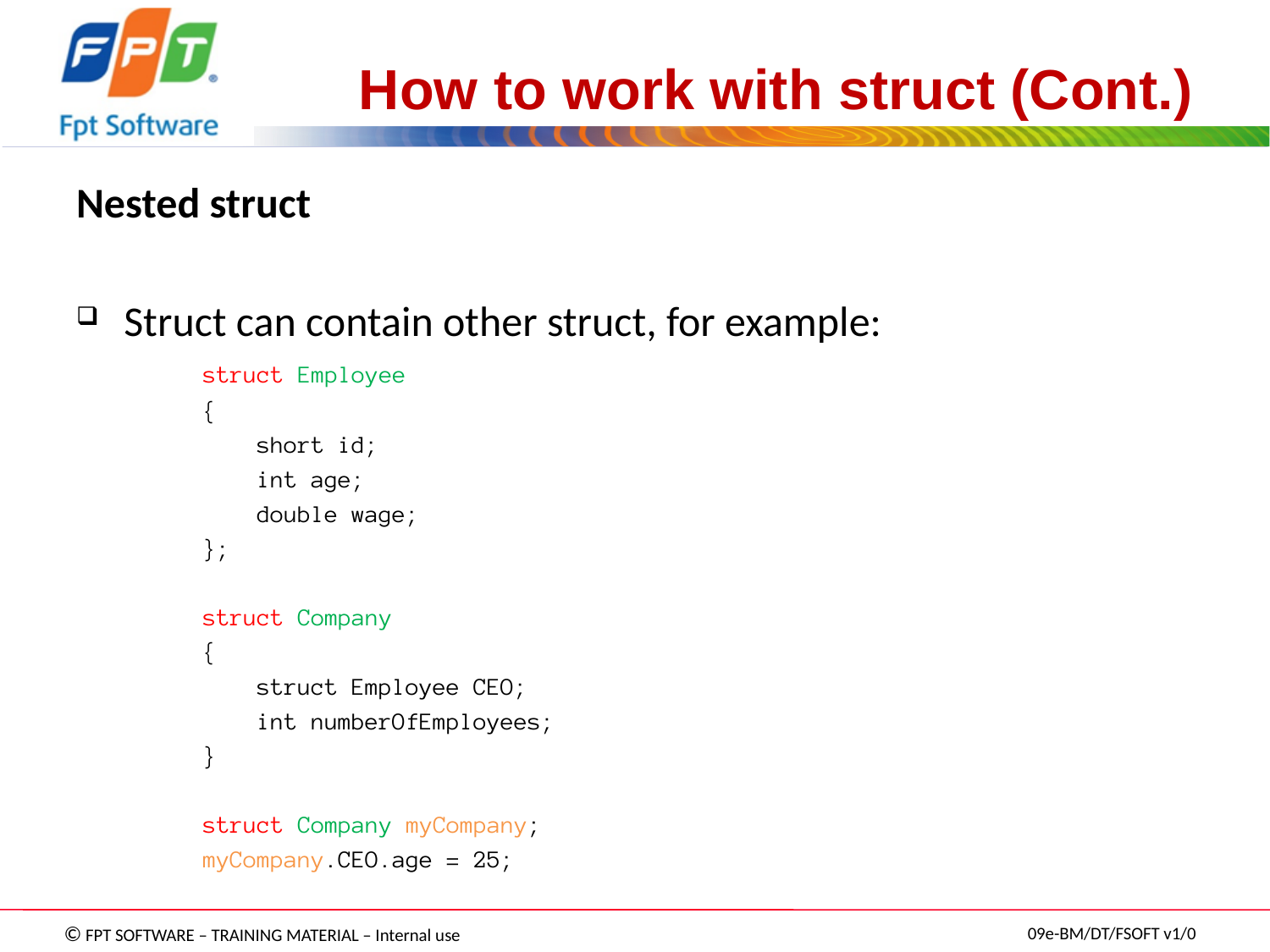

# How to work with struct (Cont.)
Nested struct

Struct can contain other struct, for example:
	struct Employee
	{
	    short id;
	    int age;
	    double wage;
	};

	struct Company
	{
	    struct Employee CEO;
	    int numberOfEmployees;
	}

	struct Company myCompany;
	myCompany.CEO.age = 25;